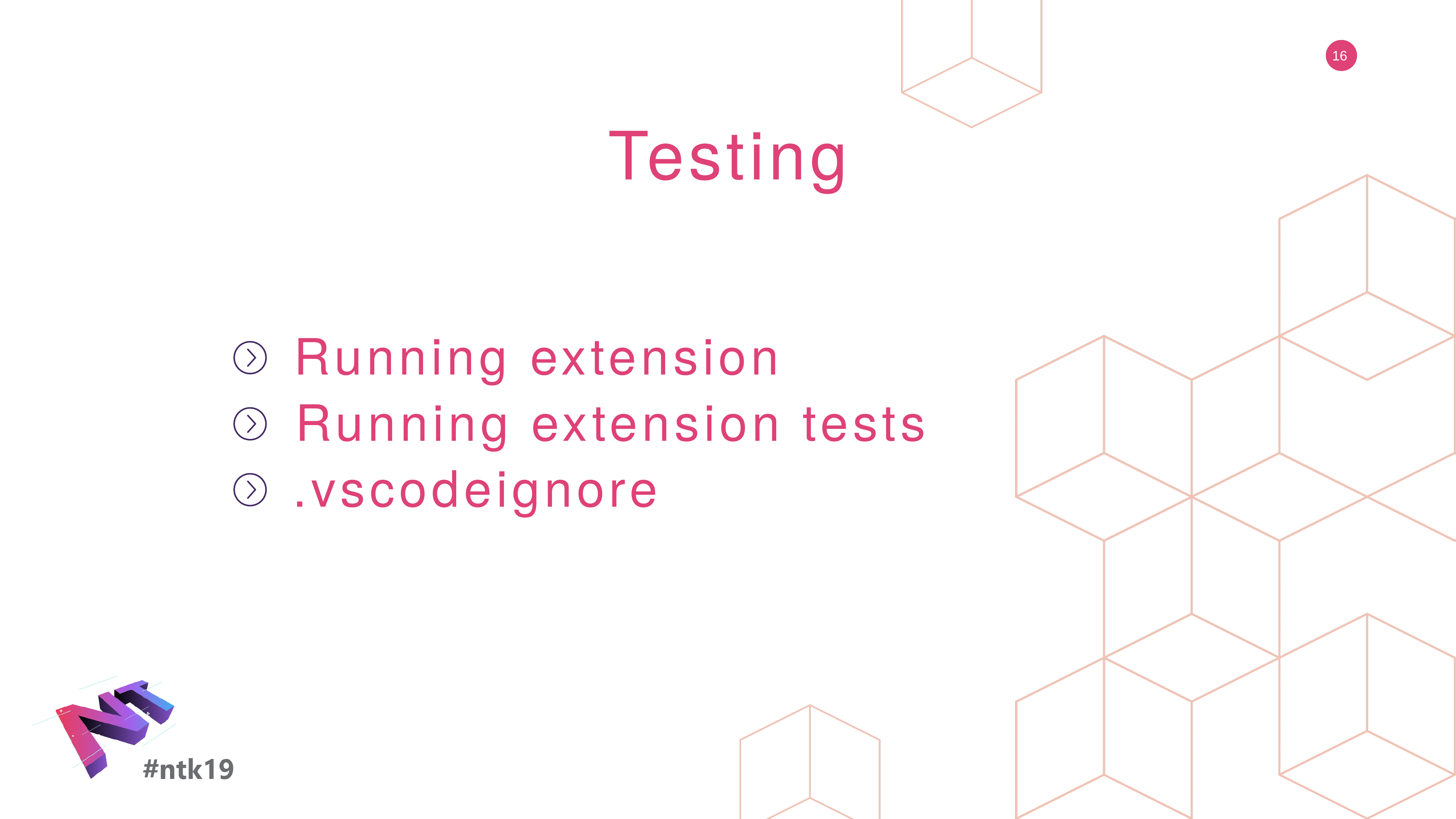

Testing

Running extension

Running extension tests

.vscodeignore